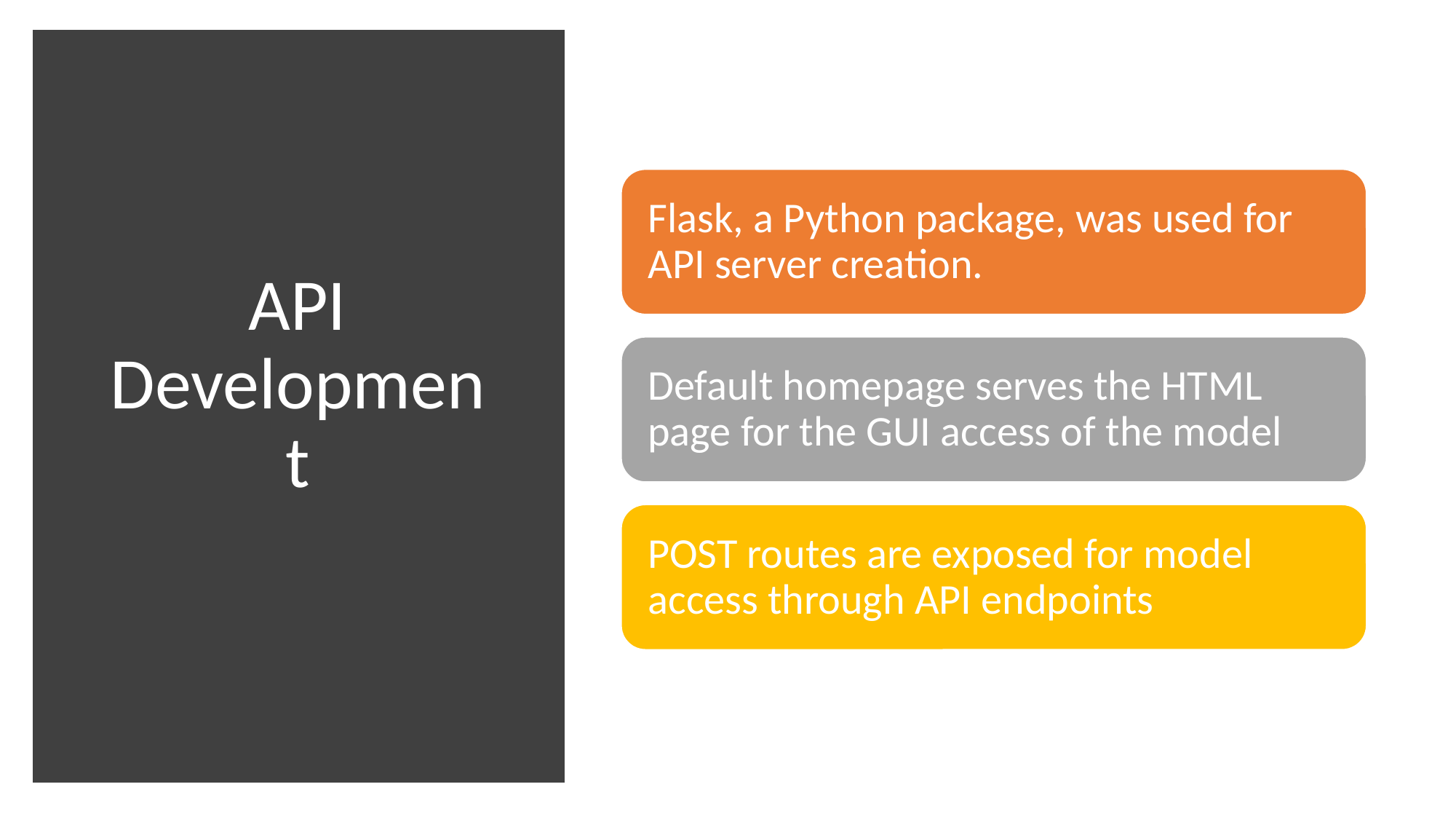

Flask, a Python package, was used for API server creation.
Default homepage serves the HTML page for the GUI access of the model
POST routes are exposed for model access through API endpoints
# API Development